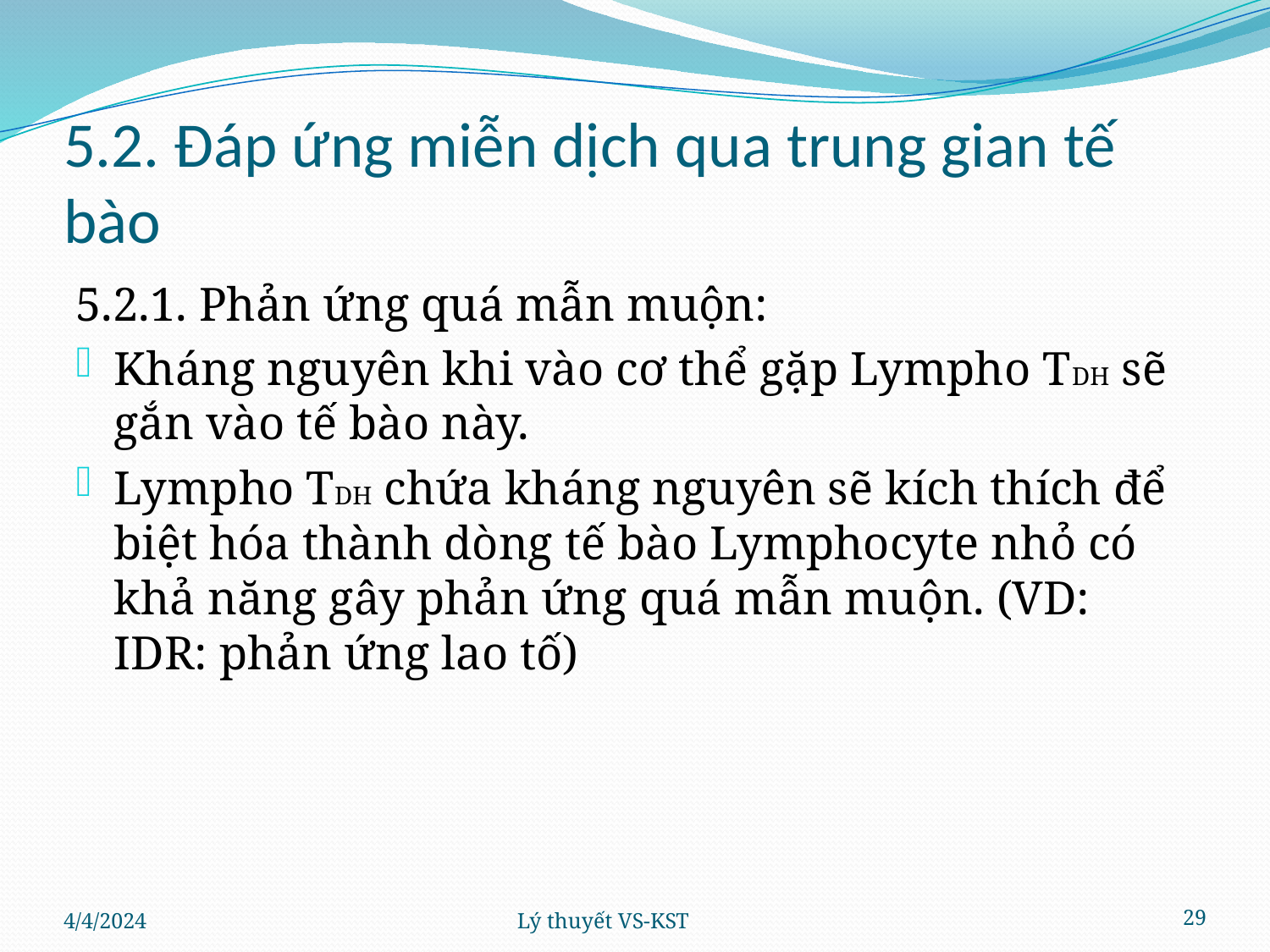

# 5.2. Đáp ứng miễn dịch qua trung gian tế bào
5.2.1. Phản ứng quá mẫn muộn:
Kháng nguyên khi vào cơ thể gặp Lympho TDH sẽ gắn vào tế bào này.
Lympho TDH chứa kháng nguyên sẽ kích thích để biệt hóa thành dòng tế bào Lymphocyte nhỏ có khả năng gây phản ứng quá mẫn muộn. (VD: IDR: phản ứng lao tố)

4/4/2024
Lý thuyết VS-KST
29